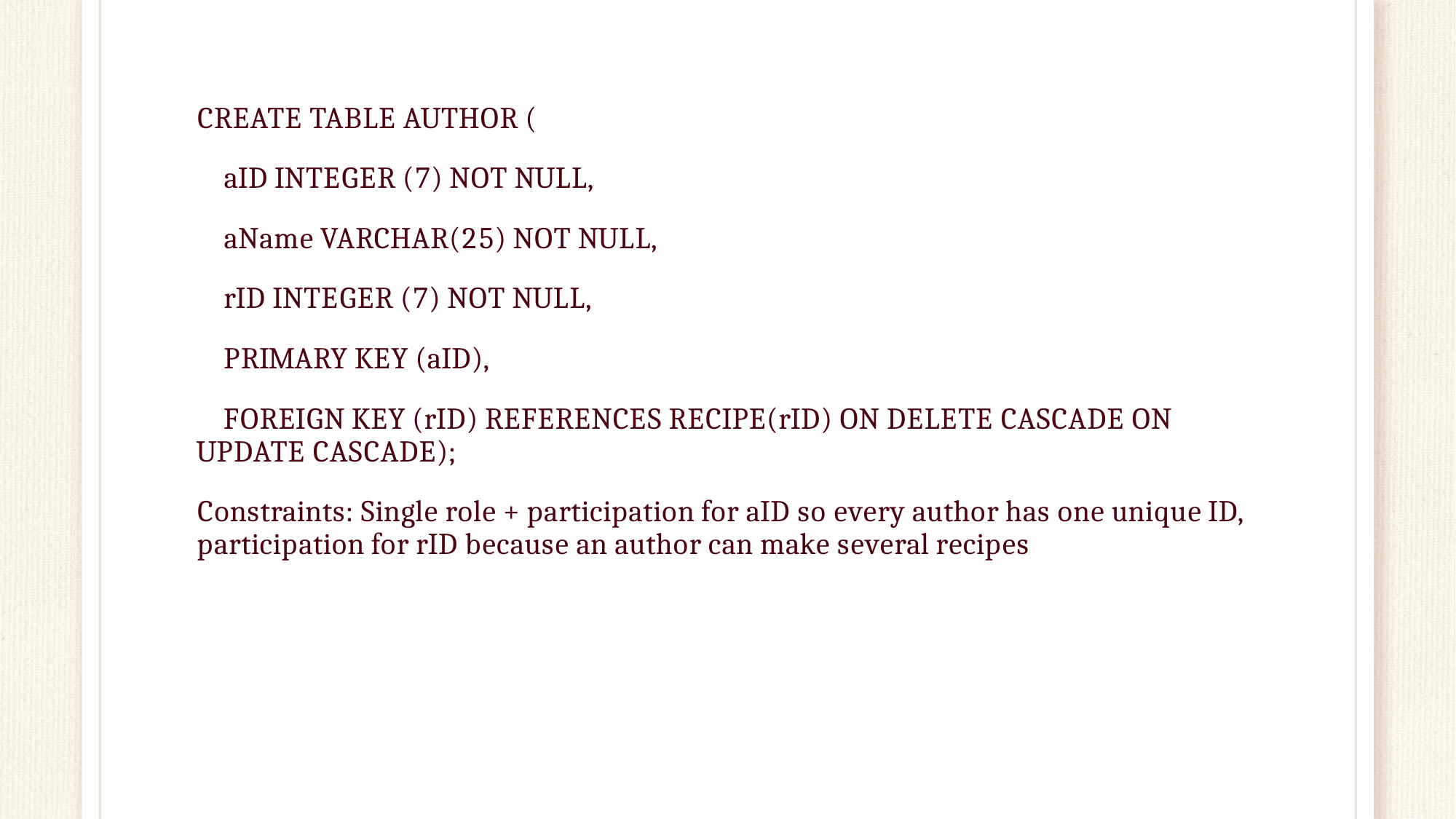

CREATE TABLE AUTHOR (
    aID INTEGER (7) NOT NULL,
    aName VARCHAR(25) NOT NULL,
    rID INTEGER (7) NOT NULL,
    PRIMARY KEY (aID),
    FOREIGN KEY (rID) REFERENCES RECIPE(rID) ON DELETE CASCADE ON UPDATE CASCADE);
Constraints: Single role + participation for aID so every author has one unique ID, participation for rID because an author can make several recipes